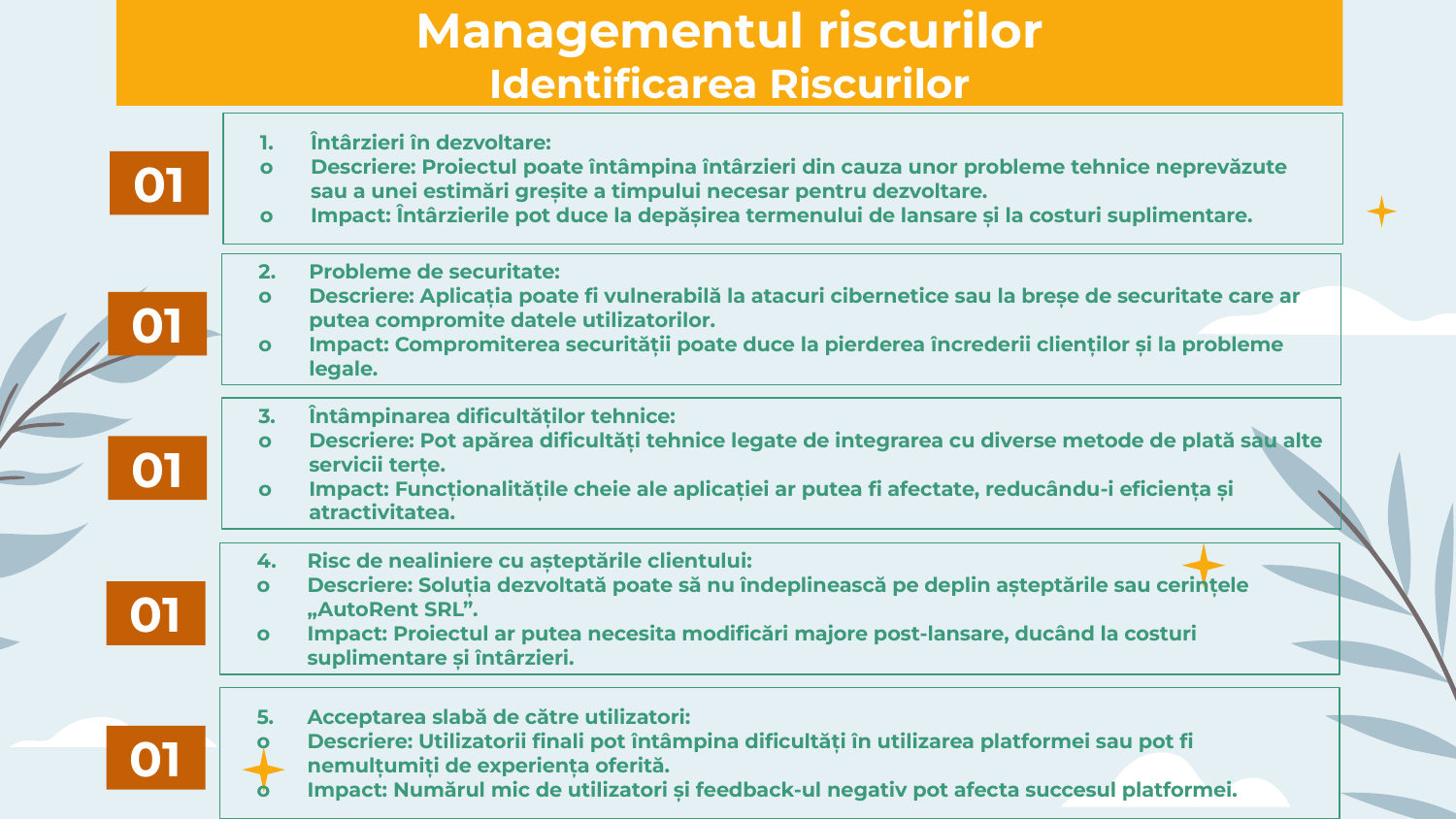

Managementul riscurilor
Identificarea Riscurilor
1.	Întârzieri în dezvoltare:
o	Descriere: Proiectul poate întâmpina întârzieri din cauza unor probleme tehnice neprevăzute sau a unei estimări greșite a timpului necesar pentru dezvoltare.
o	Impact: Întârzierile pot duce la depășirea termenului de lansare și la costuri suplimentare.
# 01
2.	Probleme de securitate:
o	Descriere: Aplicația poate fi vulnerabilă la atacuri cibernetice sau la breșe de securitate care ar putea compromite datele utilizatorilor.
o	Impact: Compromiterea securității poate duce la pierderea încrederii clienților și la probleme legale.
01
3.	Întâmpinarea dificultăților tehnice:
o	Descriere: Pot apărea dificultăți tehnice legate de integrarea cu diverse metode de plată sau alte servicii terțe.
o	Impact: Funcționalitățile cheie ale aplicației ar putea fi afectate, reducându-i eficiența și atractivitatea.
01

4.	Risc de nealiniere cu așteptările clientului:
o	Descriere: Soluția dezvoltată poate să nu îndeplinească pe deplin așteptările sau cerințele „AutoRent SRL”.
o	Impact: Proiectul ar putea necesita modificări majore post-lansare, ducând la costuri suplimentare și întârzieri.
01
5.	Acceptarea slabă de către utilizatori:
o	Descriere: Utilizatorii finali pot întâmpina dificultăți în utilizarea platformei sau pot fi nemulțumiți de experiența oferită.
o	Impact: Numărul mic de utilizatori și feedback-ul negativ pot afecta succesul platformei.
01